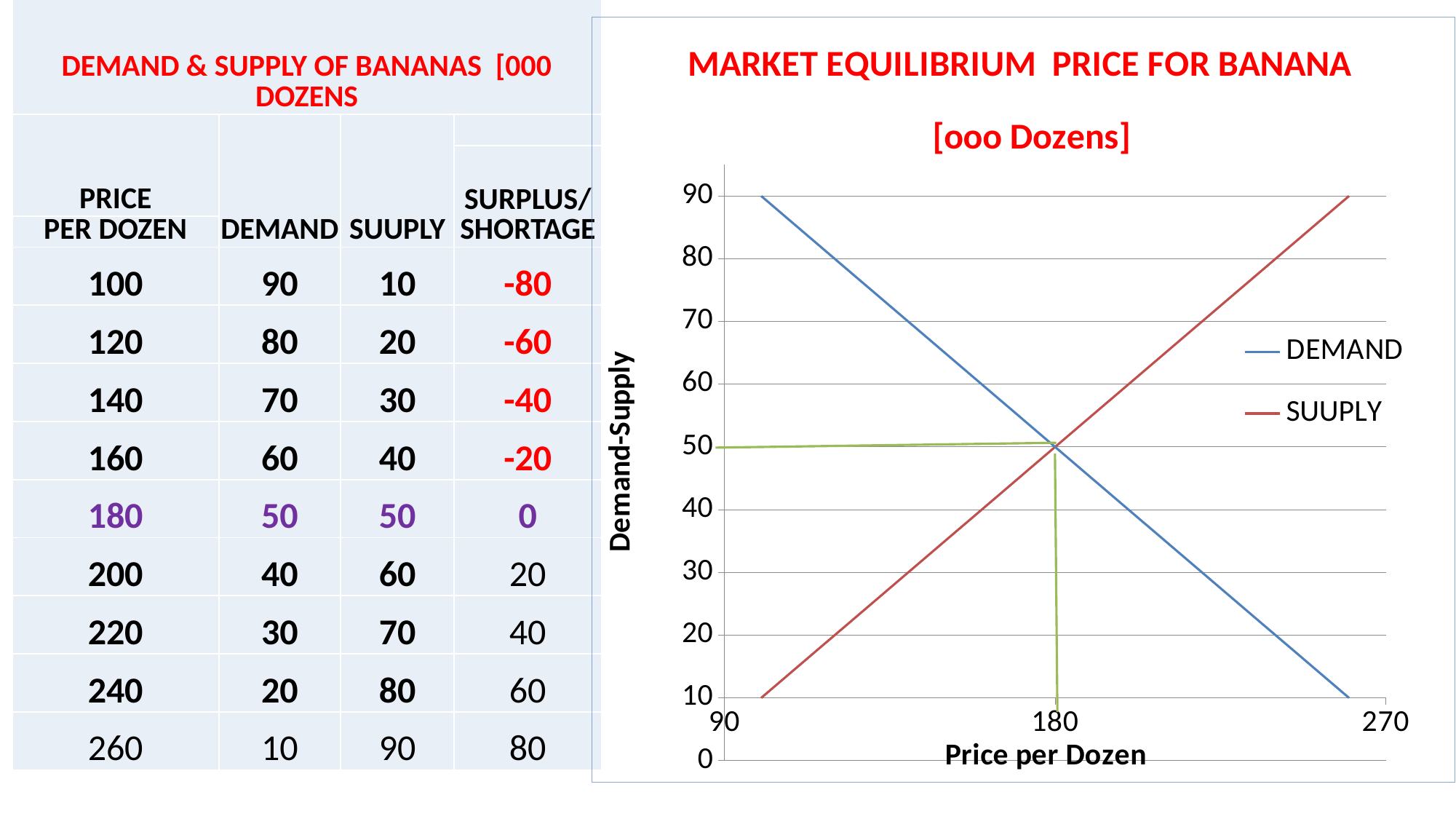

| DEMAND & SUPPLY OF BANANAS [000 DOZENS |  |  |  |
| --- | --- | --- | --- |
| PRICE | DEMAND | SUUPLY |  |
|  |  |  | SURPLUS/ SHORTAGE |
| PER DOZEN |  |  |  |
| 100 | 90 | 10 | -80 |
| 120 | 80 | 20 | -60 |
| 140 | 70 | 30 | -40 |
| 160 | 60 | 40 | -20 |
| 180 | 50 | 50 | 0 |
| 200 | 40 | 60 | 20 |
| 220 | 30 | 70 | 40 |
| 240 | 20 | 80 | 60 |
| 260 | 10 | 90 | 80 |

### Chart: MARKET EQUILIBRIUM  PRICE FOR BANANA
  [ooo Dozens]

| Category | DEMAND | SUUPLY |
|---|---|---|